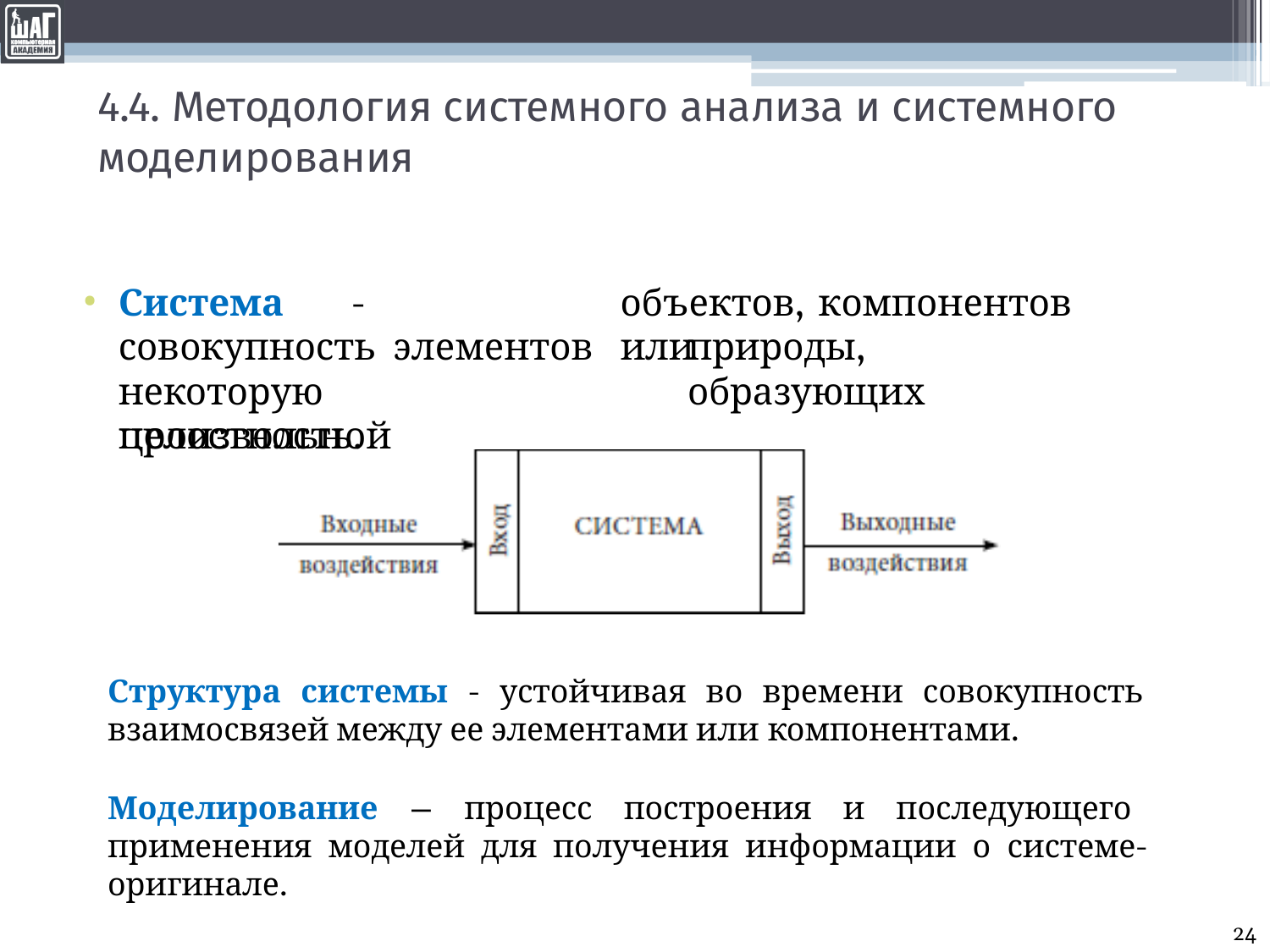

# 4.4. Методология системного анализа и системного  моделирования
Система	-	совокупность  элементов			произвольной
объектов,	компонентов	или
природы,	образующих
некоторую целостность.

Структура системы - устойчивая во времени совокупность  взаимосвязей между ее элементами или компонентами.

Моделирование – процесс построения и последующего  применения моделей для получения информации о системе-  оригинале.
24